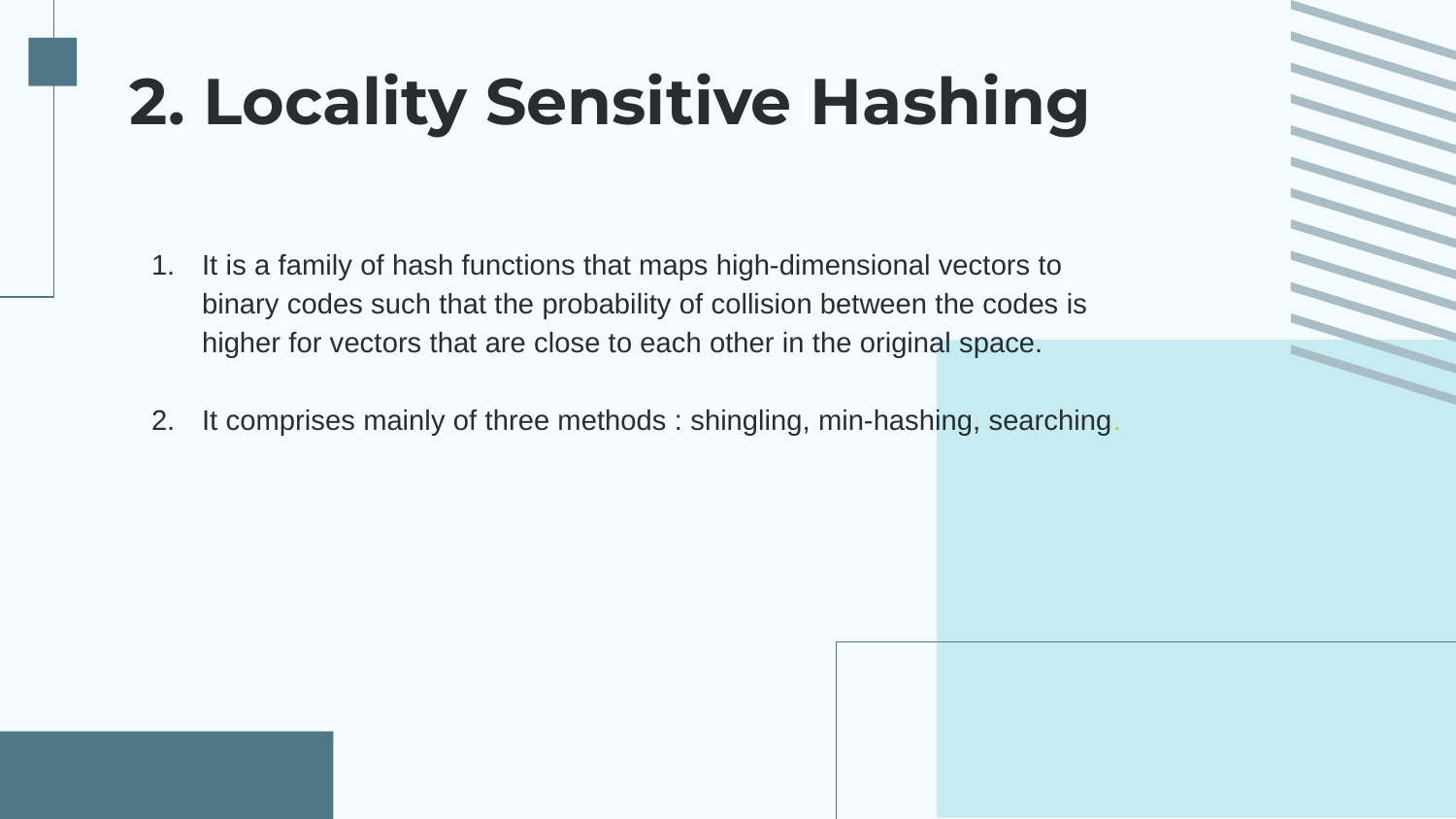

# 2. Locality Sensitive Hashing
It is a family of hash functions that maps high-dimensional vectors to binary codes such that the probability of collision between the codes is higher for vectors that are close to each other in the original space.

It comprises mainly of three methods : shingling, min-hashing, searching.